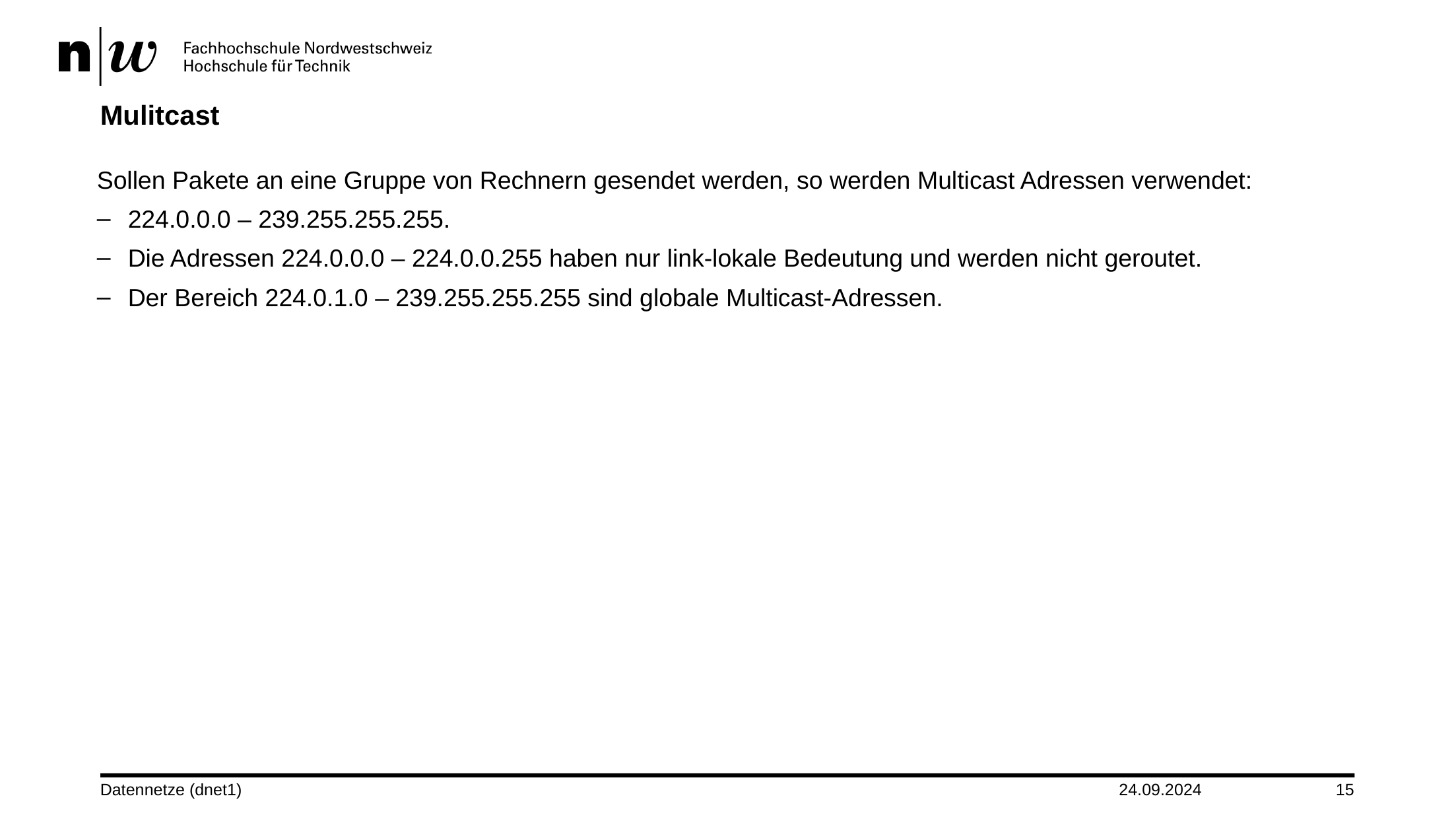

# Mulitcast
Sollen Pakete an eine Gruppe von Rechnern gesendet werden, so werden Multicast Adressen verwendet:
224.0.0.0 – 239.255.255.255.
Die Adressen 224.0.0.0 – 224.0.0.255 haben nur link-lokale Bedeutung und werden nicht geroutet.
Der Bereich 224.0.1.0 – 239.255.255.255 sind globale Multicast-Adressen.

Datennetze (dnet1)
24.09.2024
15